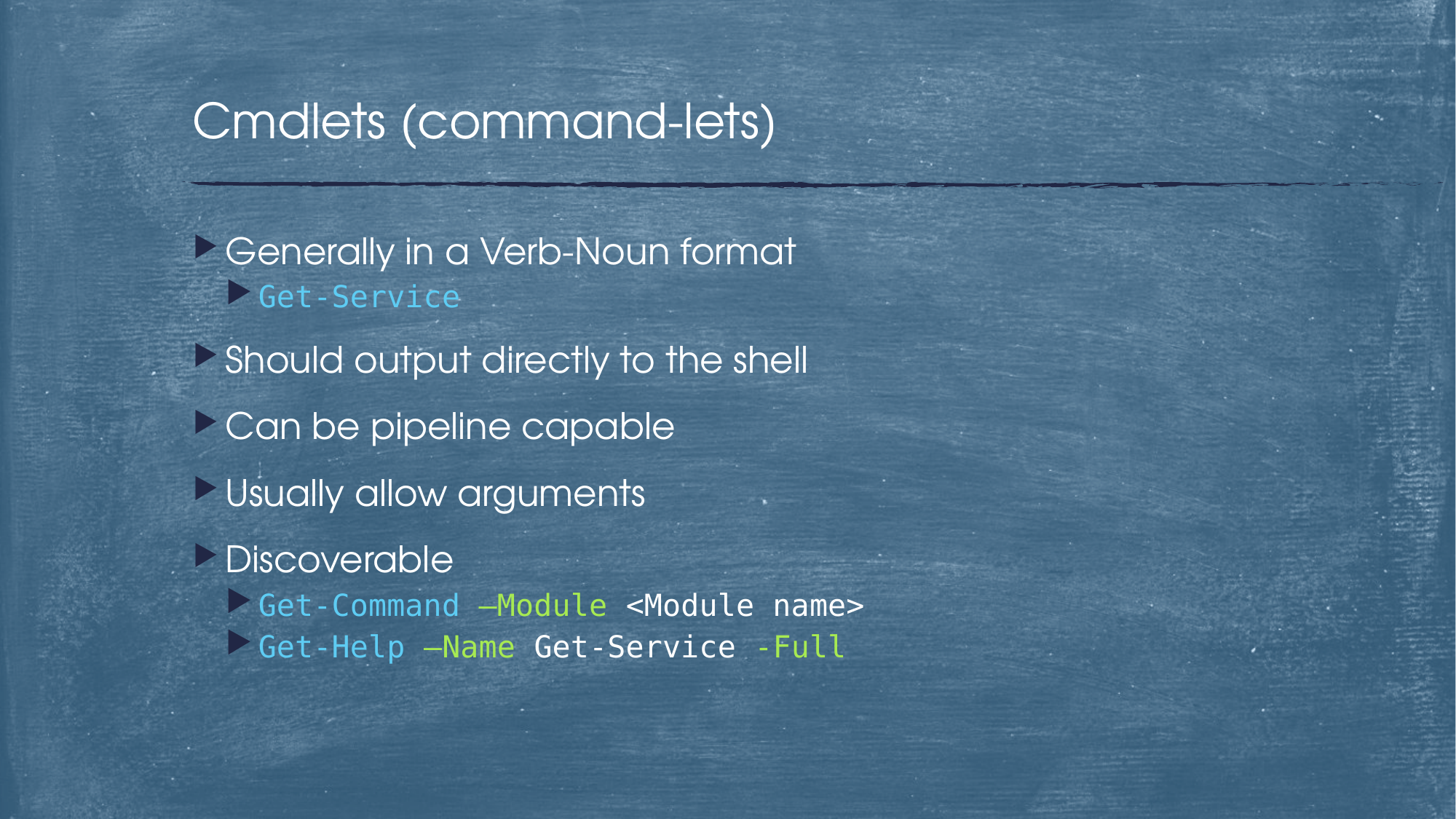

# Cmdlets (command-lets)
Generally in a Verb-Noun format
Get-Service
Should output directly to the shell
Can be pipeline capable
Usually allow arguments
Discoverable
Get-Command –Module <Module name>
Get-Help –Name Get-Service -Full